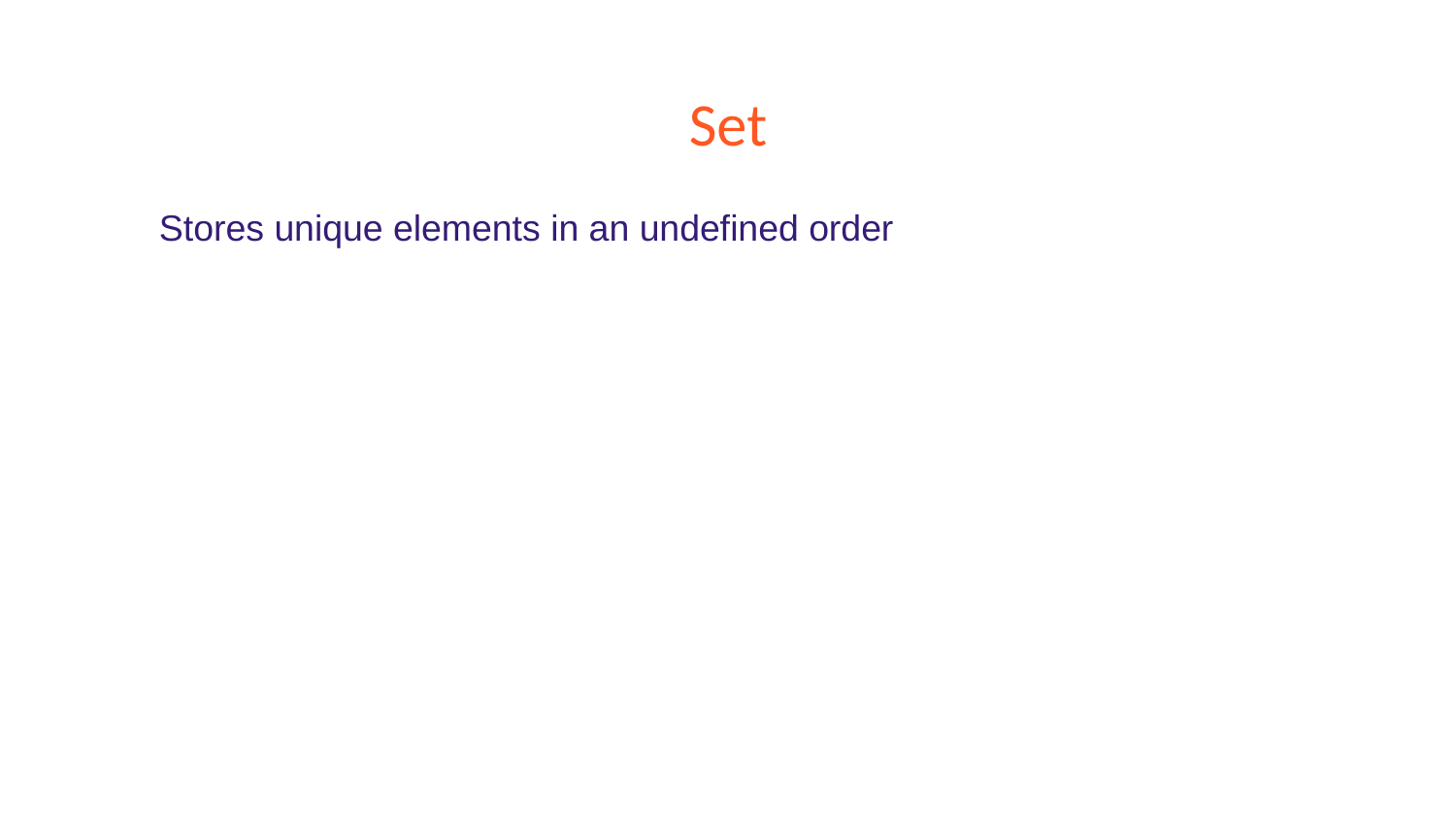

# Set
Stores unique elements in an undefined order